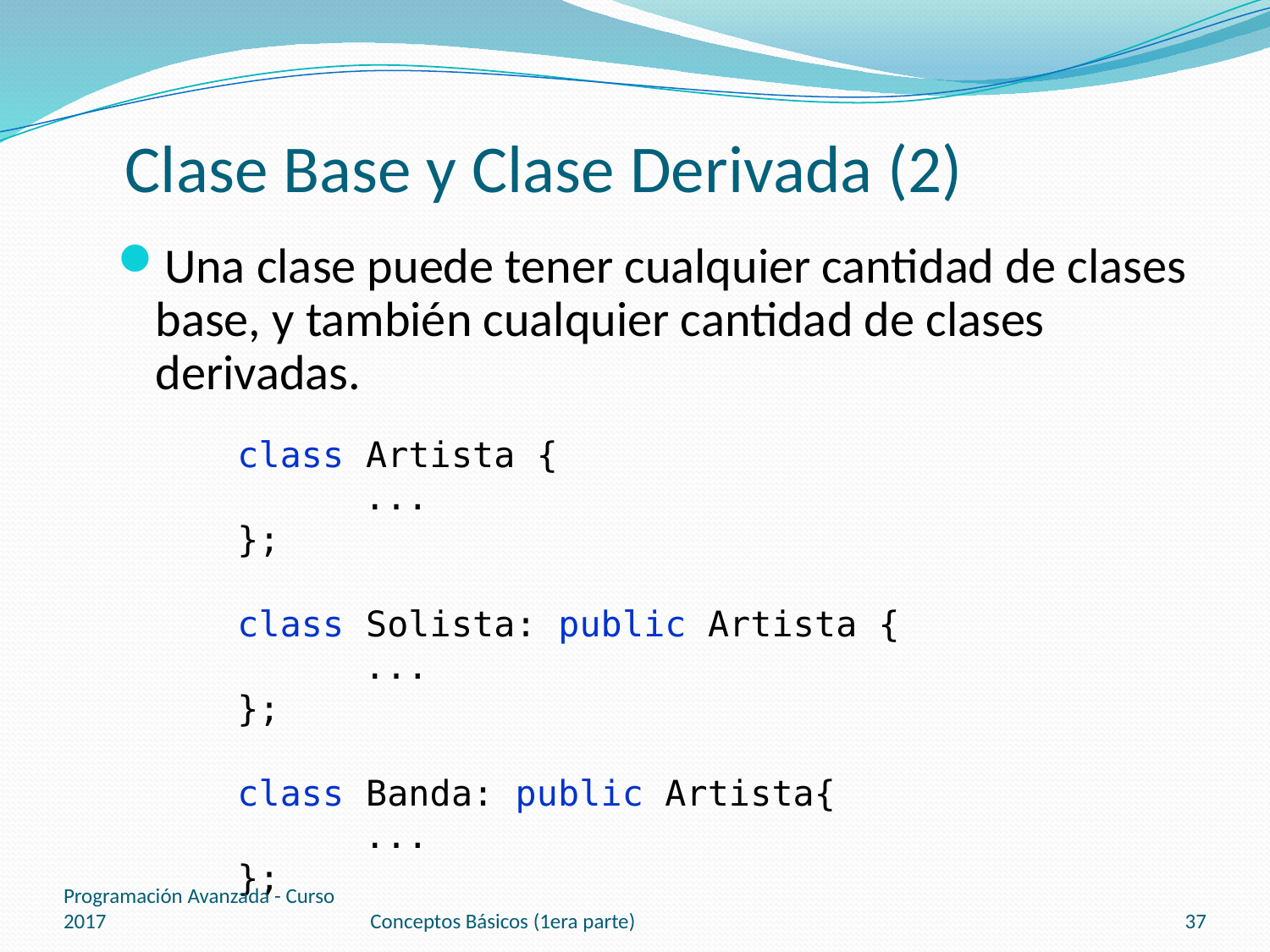

# Clase Base y Clase Derivada (2)
Una clase puede tener cualquier cantidad de clases base, y también cualquier cantidad de clases derivadas.
class Artista {
	...
};

class Solista: public Artista {
	...
};

class Banda: public Artista{
	...
};
Programación Avanzada - Curso 2017
Conceptos Básicos (1era parte)
37